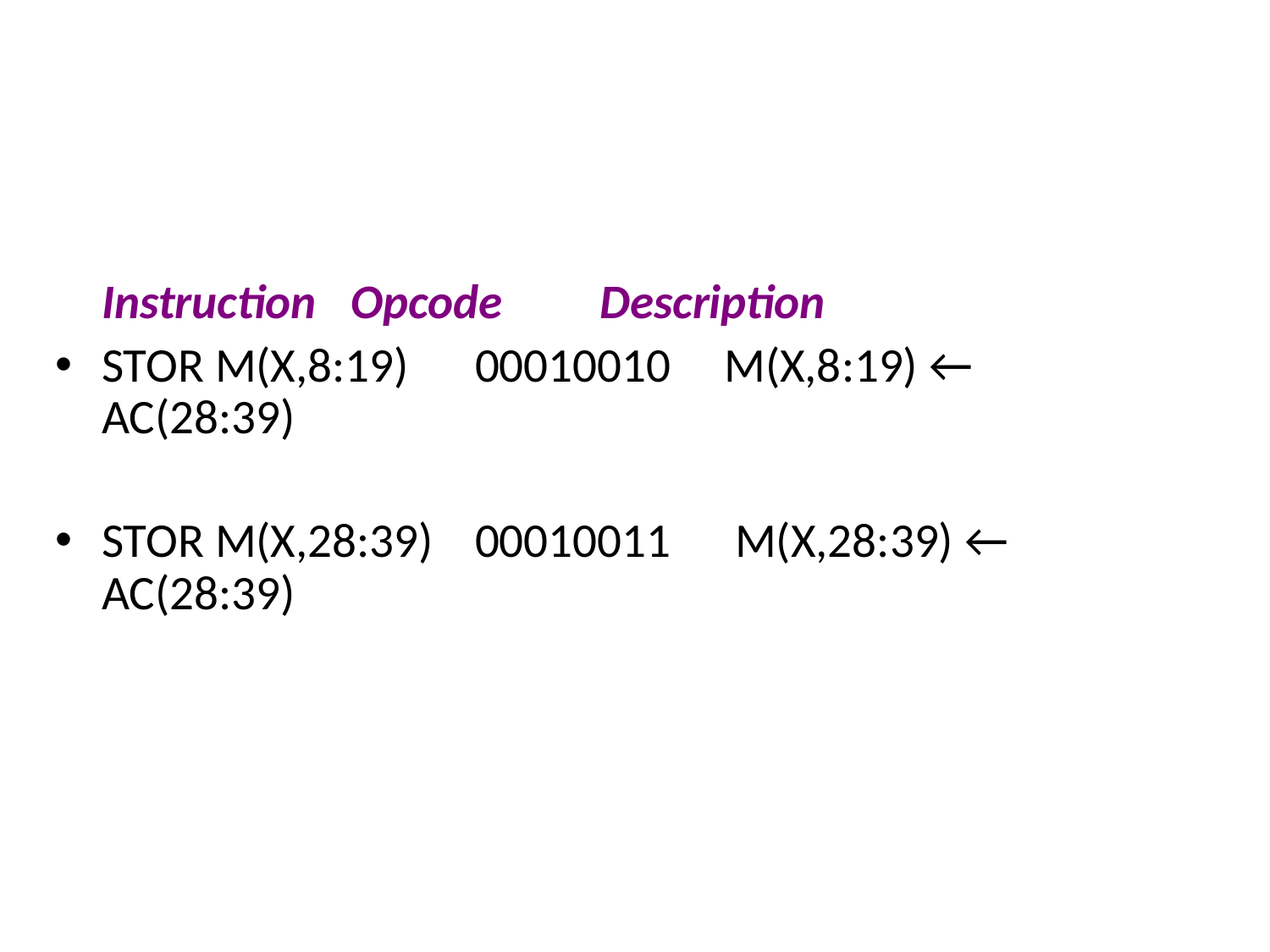

#
	Instruction		Opcode	Description
STOR M(X,8:19)		00010010	M(X,8:19) ← 								AC(28:39)

STOR M(X,28:39)	00010011	 M(X,28:39) ← 								AC(28:39)